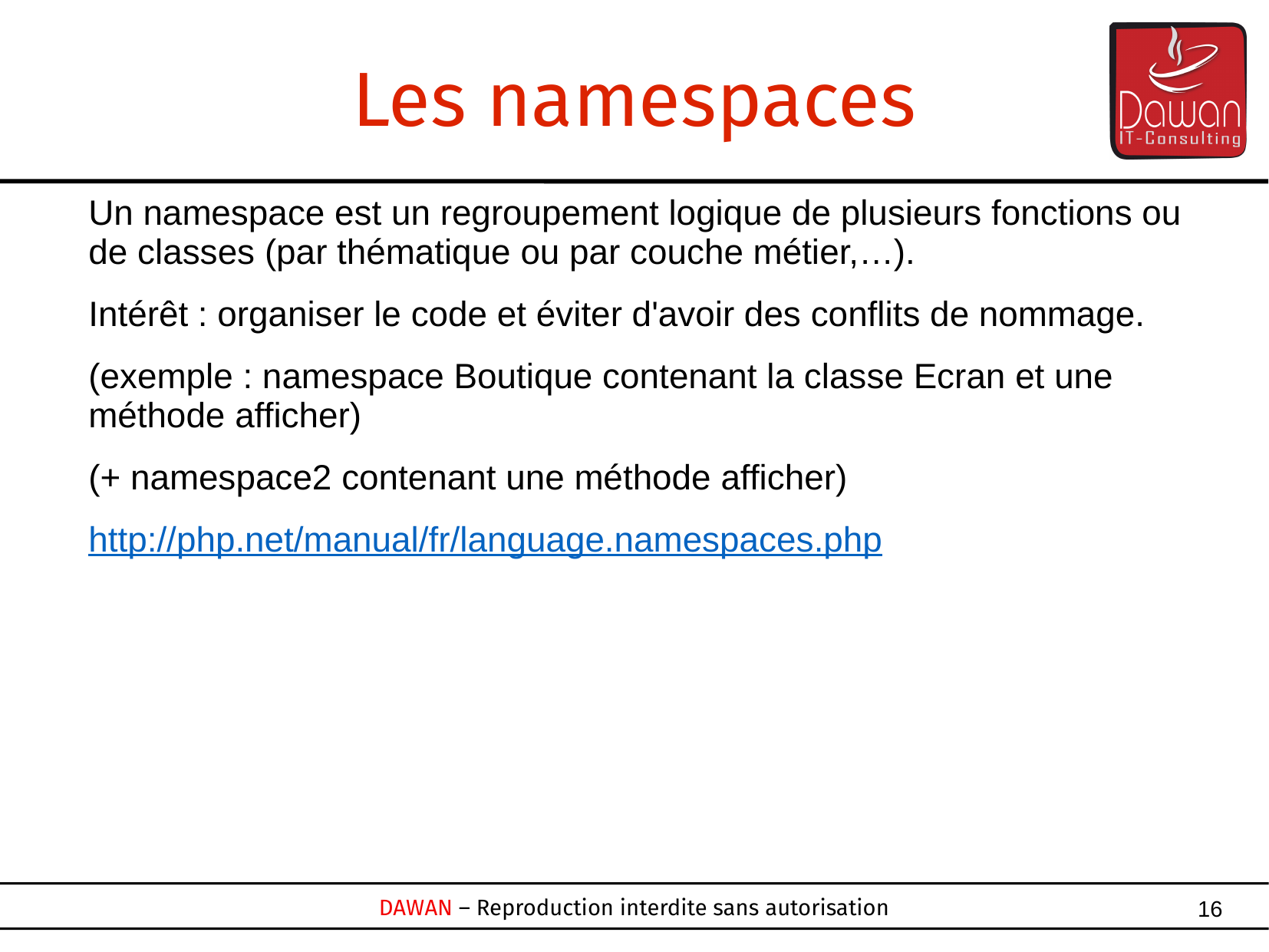

Un namespace est un regroupement logique de plusieurs fonctions ou de classes (par thématique ou par couche métier,…).
Intérêt : organiser le code et éviter d'avoir des conflits de nommage.
(exemple : namespace Boutique contenant la classe Ecran et une méthode afficher)
(+ namespace2 contenant une méthode afficher)
http://php.net/manual/fr/language.namespaces.php
Les namespaces
16